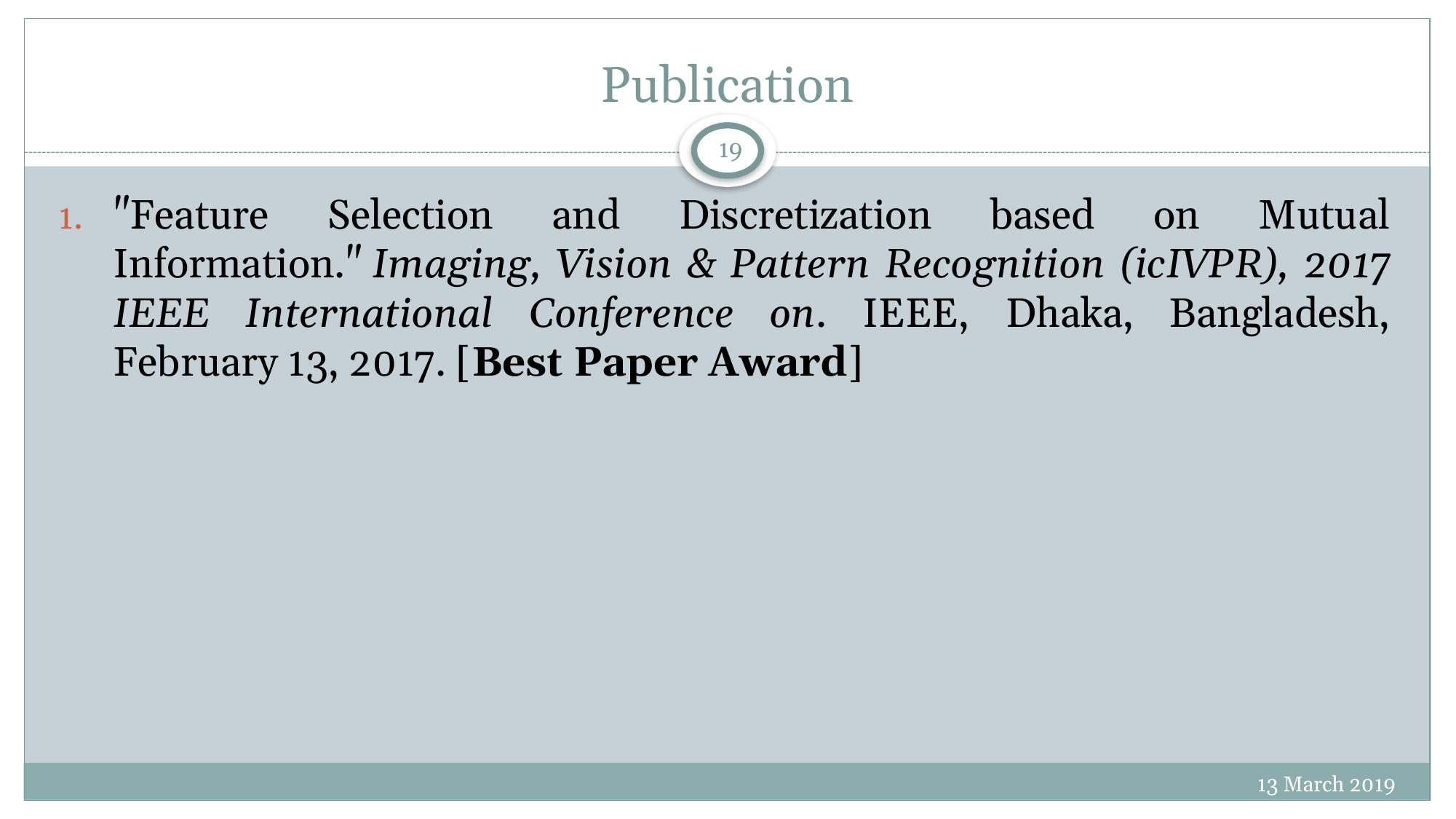

# Publication
19
"Feature Selection and Discretization based on Mutual Information." Imaging, Vision & Pattern Recognition (icIVPR), 2017 IEEE International Conference on. IEEE, Dhaka, Bangladesh, February 13, 2017. [Best Paper Award]
13 March 2019